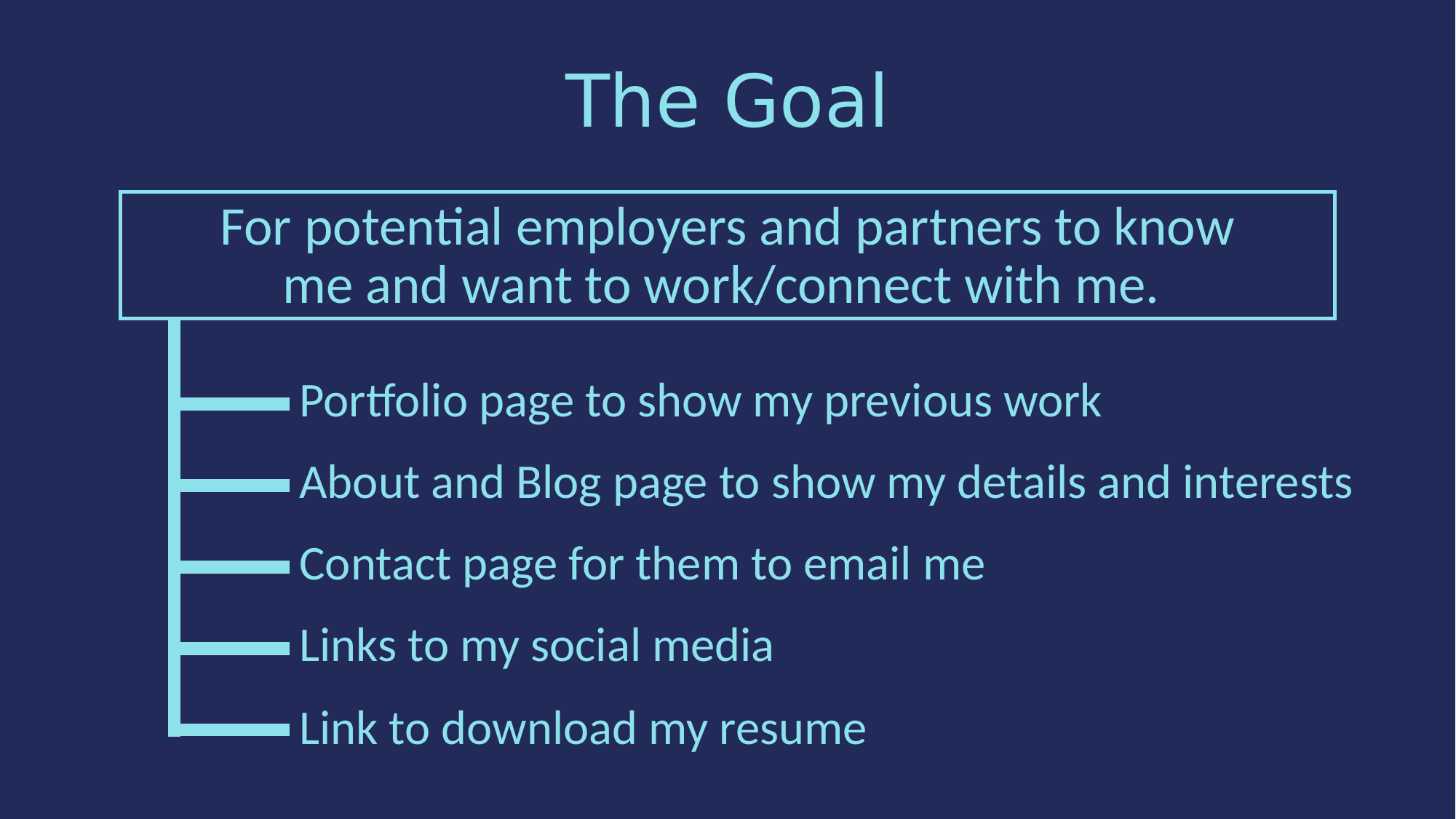

The Goal

For potential employers and partners to know me and want to work/connect with me.

Portfolio page to show my previous work

About and Blog page to show my details and interests

Contact page for them to email me

Links to my social media

Link to download my resume